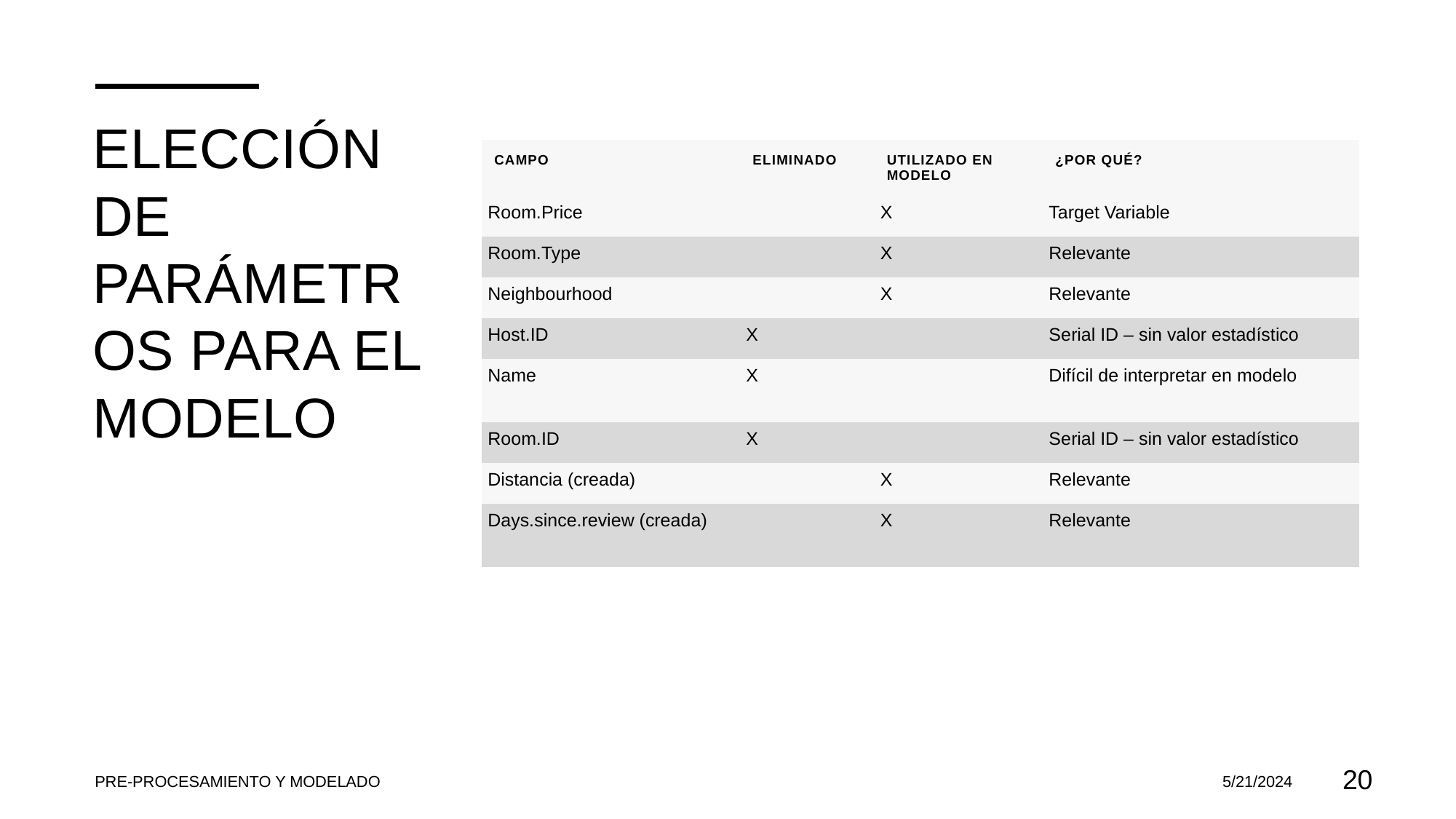

# ELECCIÓN DE PARÁMETROS PARA EL MODELO
| Campo | Eliminado | Utilizado en Modelo | ¿Por qué? |
| --- | --- | --- | --- |
| Room.Price |  | X | Target Variable |
| Room.Type |  | X | Relevante |
| Neighbourhood |  | X | Relevante |
| Host.ID | X |  | Serial ID – sin valor estadístico |
| Name | X |  | Difícil de interpretar en modelo |
| Room.ID | X |  | Serial ID – sin valor estadístico |
| Distancia (creada) |  | X | Relevante |
| Days.since.review (creada) |  | X | Relevante |
PRE-PROCESAMIENTO Y MODELADO
5/21/2024
20